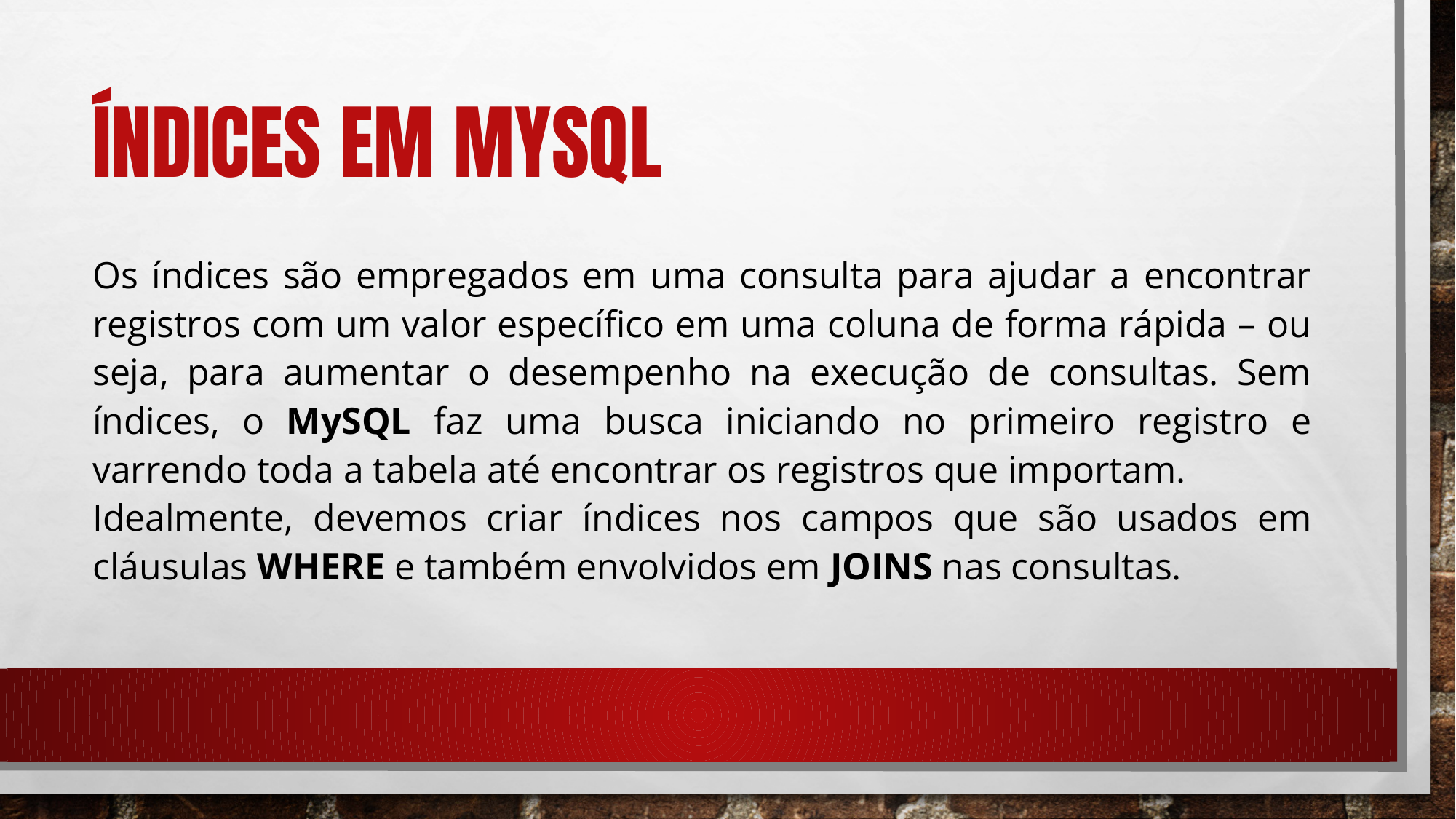

# Índices em mysql
Os índices são empregados em uma consulta para ajudar a encontrar registros com um valor específico em uma coluna de forma rápida – ou seja, para aumentar o desempenho na execução de consultas. Sem índices, o MySQL faz uma busca iniciando no primeiro registro e varrendo toda a tabela até encontrar os registros que importam.
Idealmente, devemos criar índices nos campos que são usados em cláusulas WHERE e também envolvidos em JOINS nas consultas.